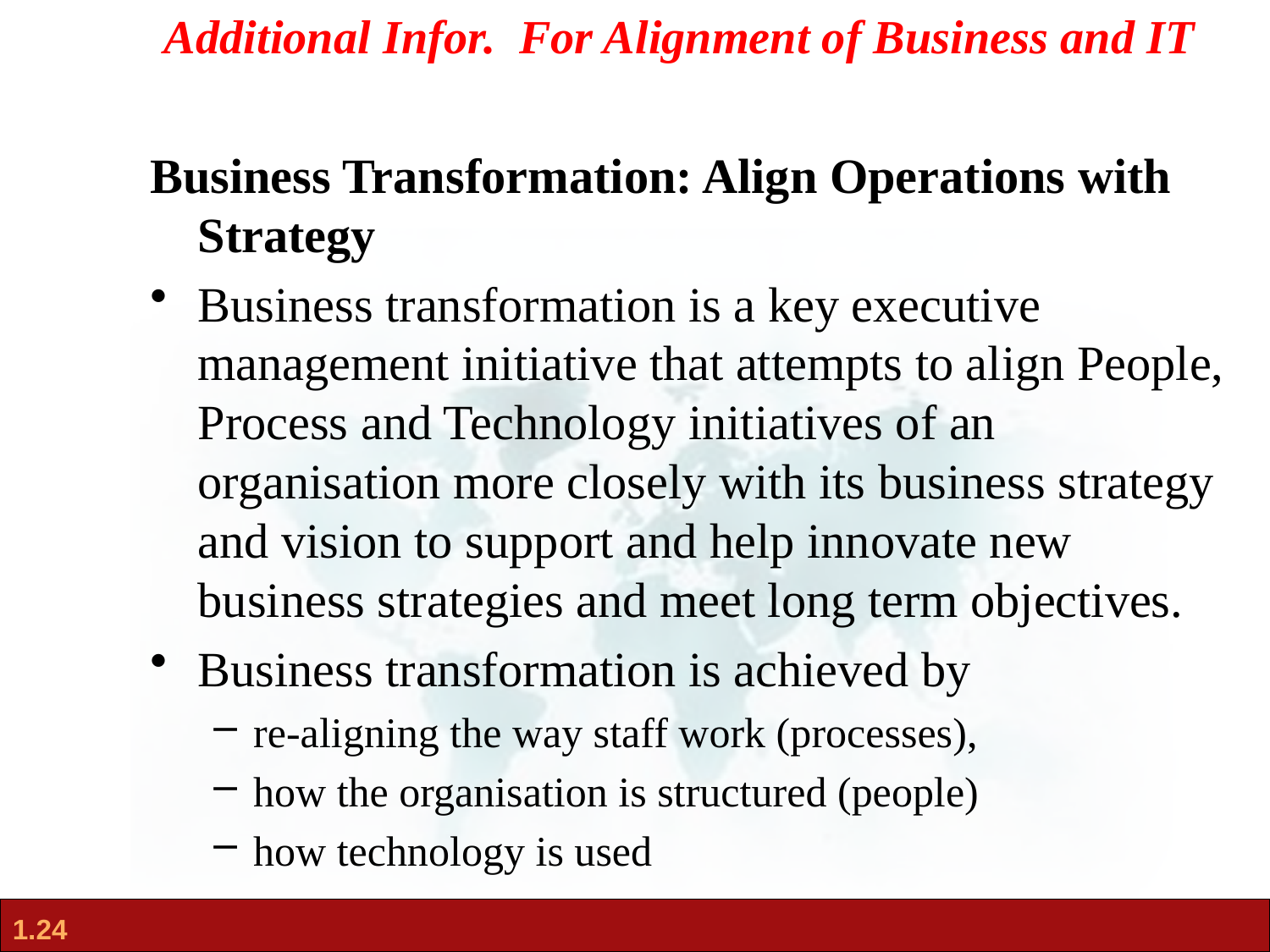

# Additional Infor.  For Alignment of Business and IT
Business Transformation: Align Operations with Strategy
Business transformation is a key executive management initiative that attempts to align People, Process and Technology initiatives of an organisation more closely with its business strategy and vision to support and help innovate new business strategies and meet long term objectives.
Business transformation is achieved by
re-aligning the way staff work (processes),
how the organisation is structured (people)
how technology is used